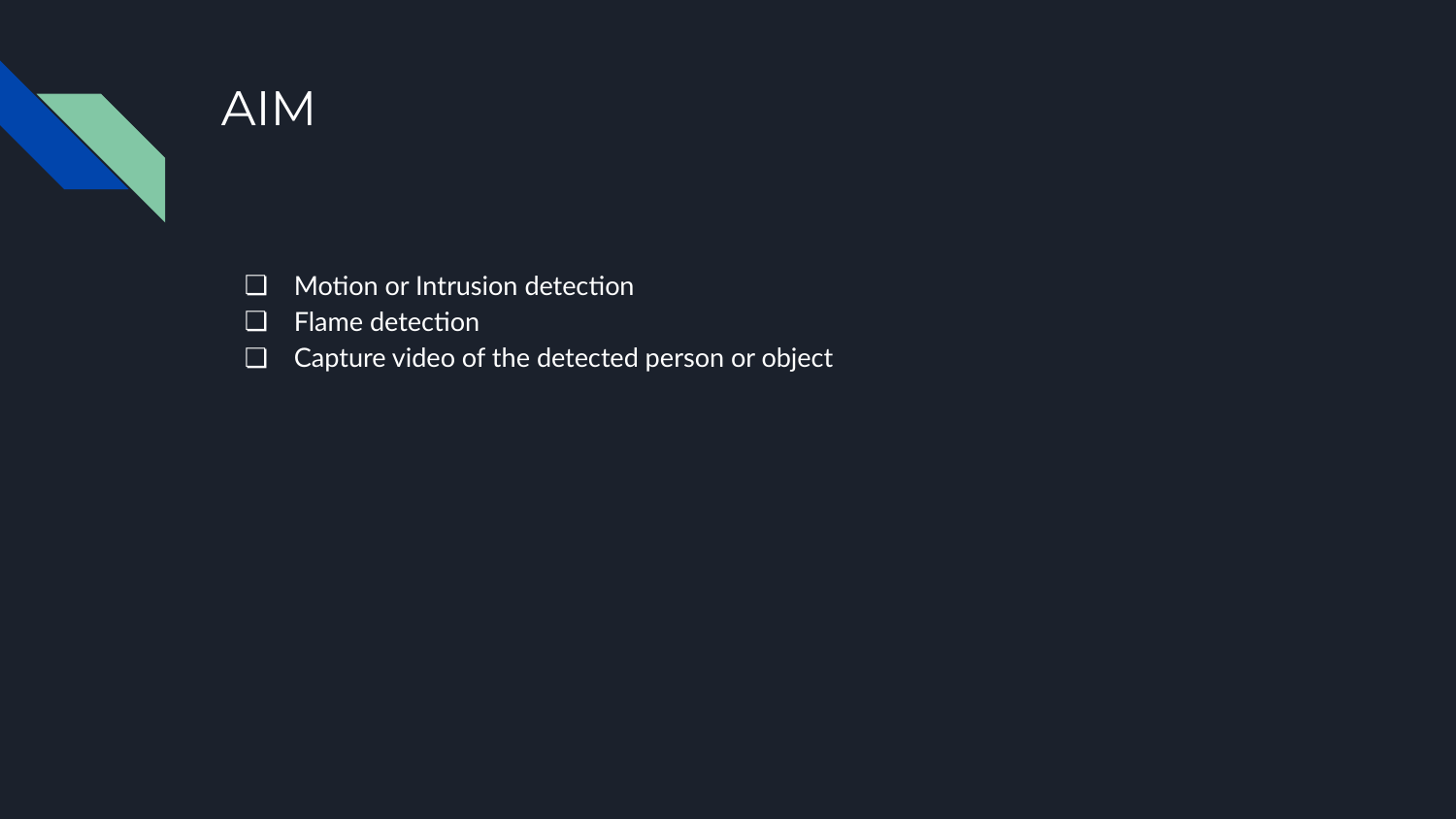

# AIM
Motion or Intrusion detection
Flame detection
Capture video of the detected person or object